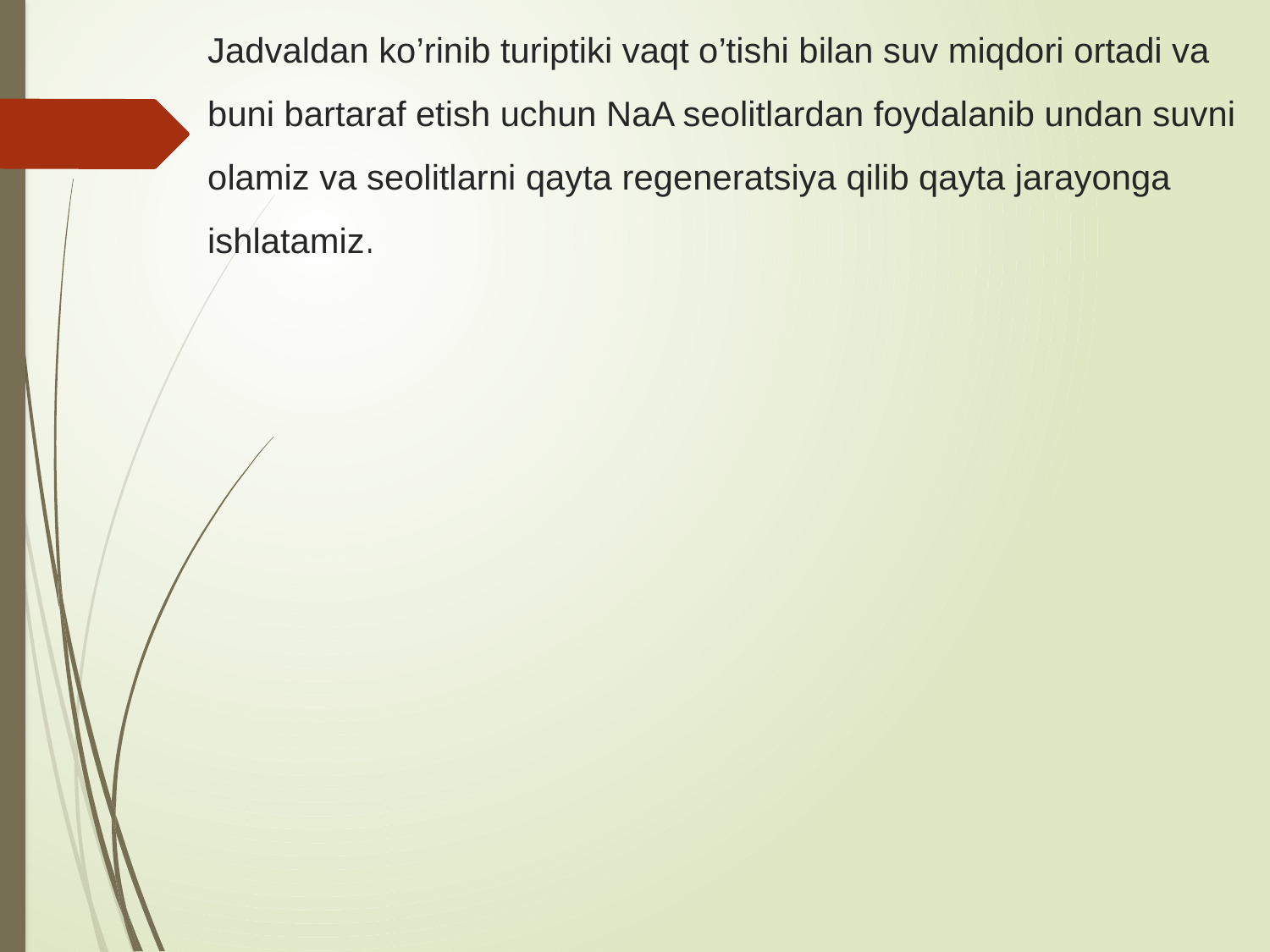

# Jadvaldan ko’rinib turiptiki vaqt o’tishi bilan suv miqdori ortadi va buni bartaraf etish uchun NaA seolitlardan foydalanib undan suvni olamiz va seolitlarni qayta regeneratsiya qilib qayta jarayonga ishlatamiz.